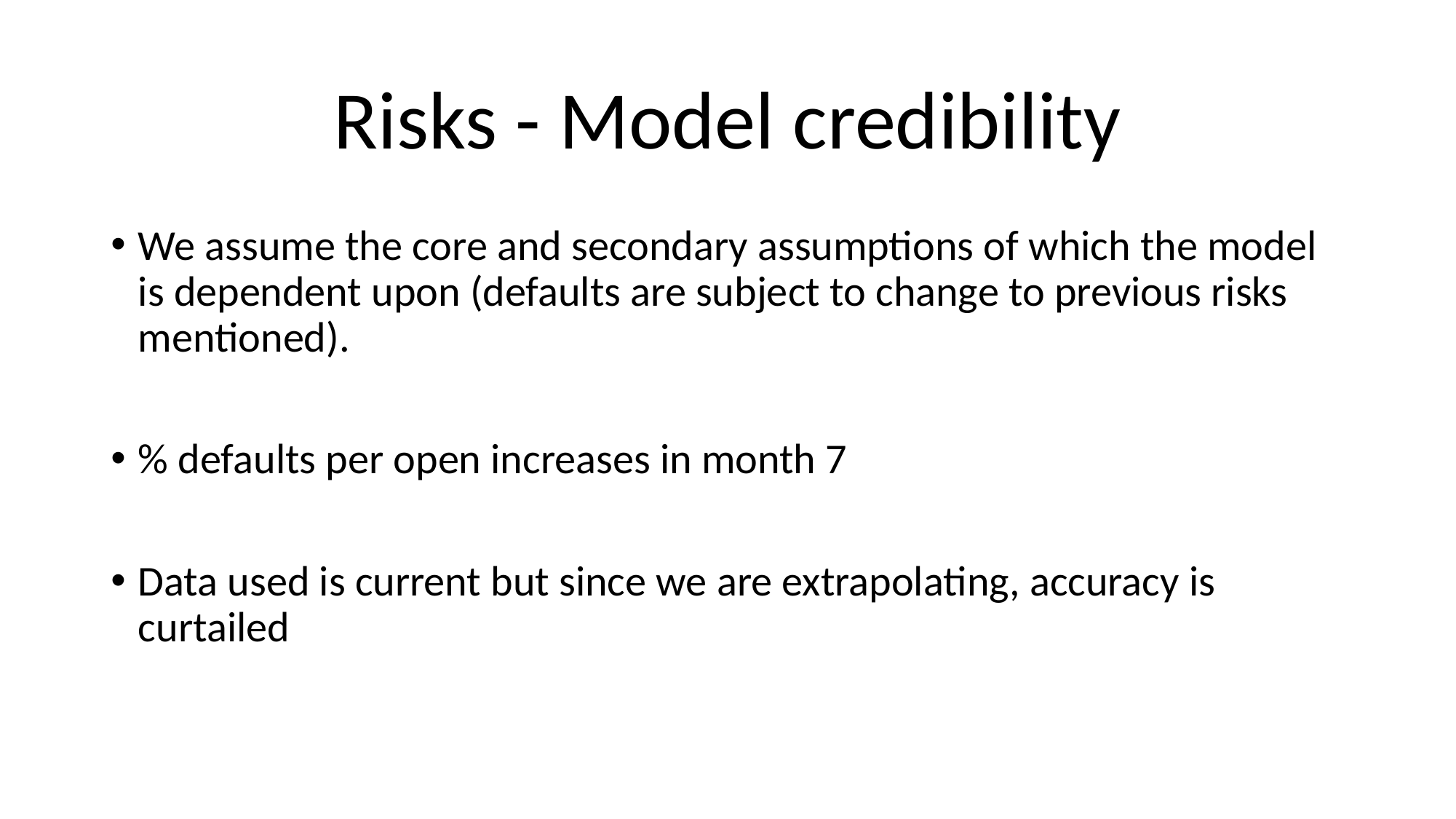

# Risks - Model credibility
We assume the core and secondary assumptions of which the model is dependent upon (defaults are subject to change to previous risks mentioned).

% defaults per open increases in month 7

Data used is current but since we are extrapolating, accuracy is curtailed